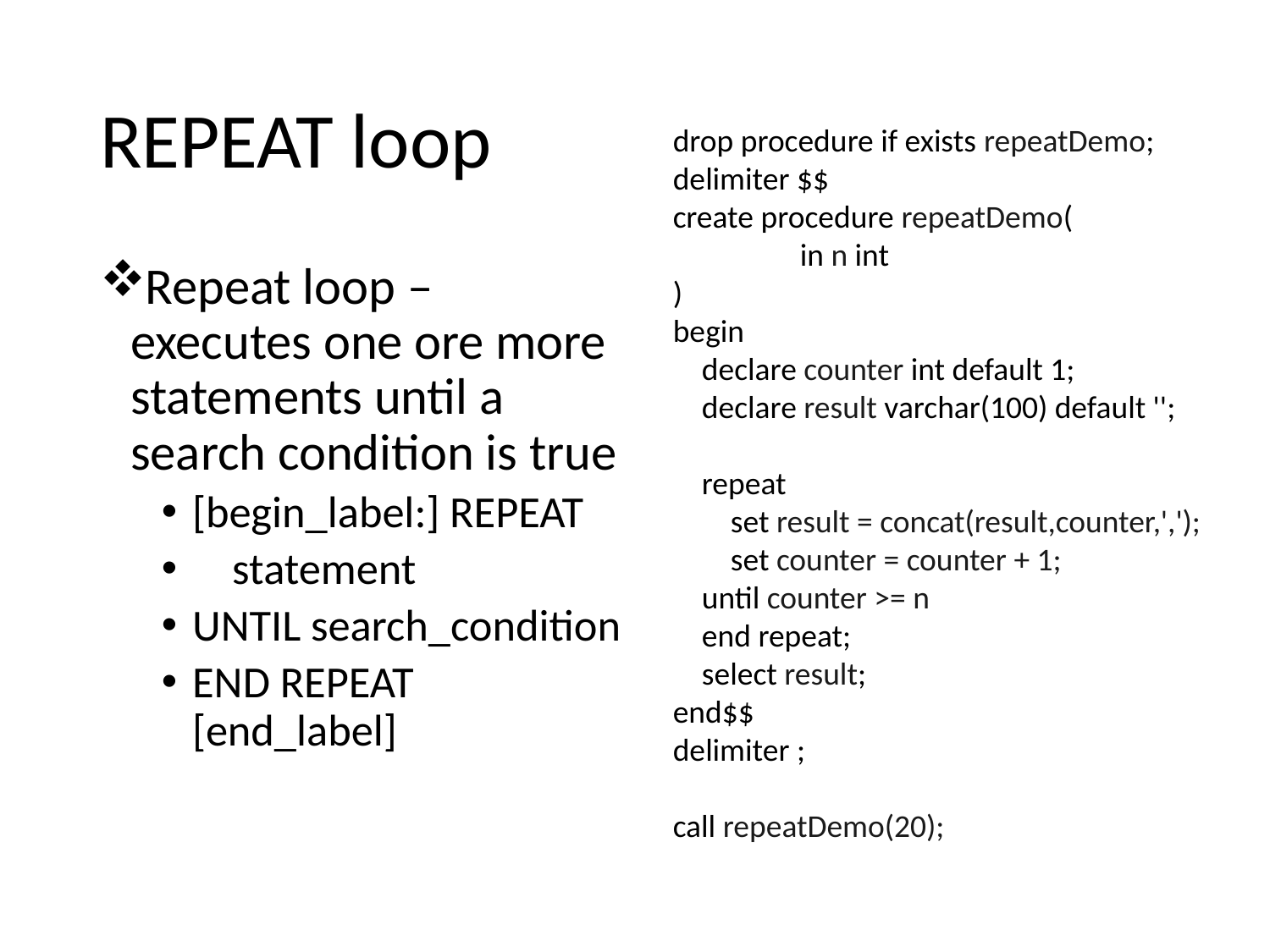

# REPEAT loop
drop procedure if exists repeatDemo;
delimiter $$
create procedure repeatDemo(
	in n int
)
begin
    declare counter int default 1;
    declare result varchar(100) default '';

    repeat
        set result = concat(result,counter,',');
        set counter = counter + 1;
    until counter >= n
    end repeat;
    select result;
end$$
delimiter ;

call repeatDemo(20);
Repeat loop – executes one ore more statements until a search condition is true
[begin_label:] REPEAT
    statement
UNTIL search_condition
END REPEAT [end_label]